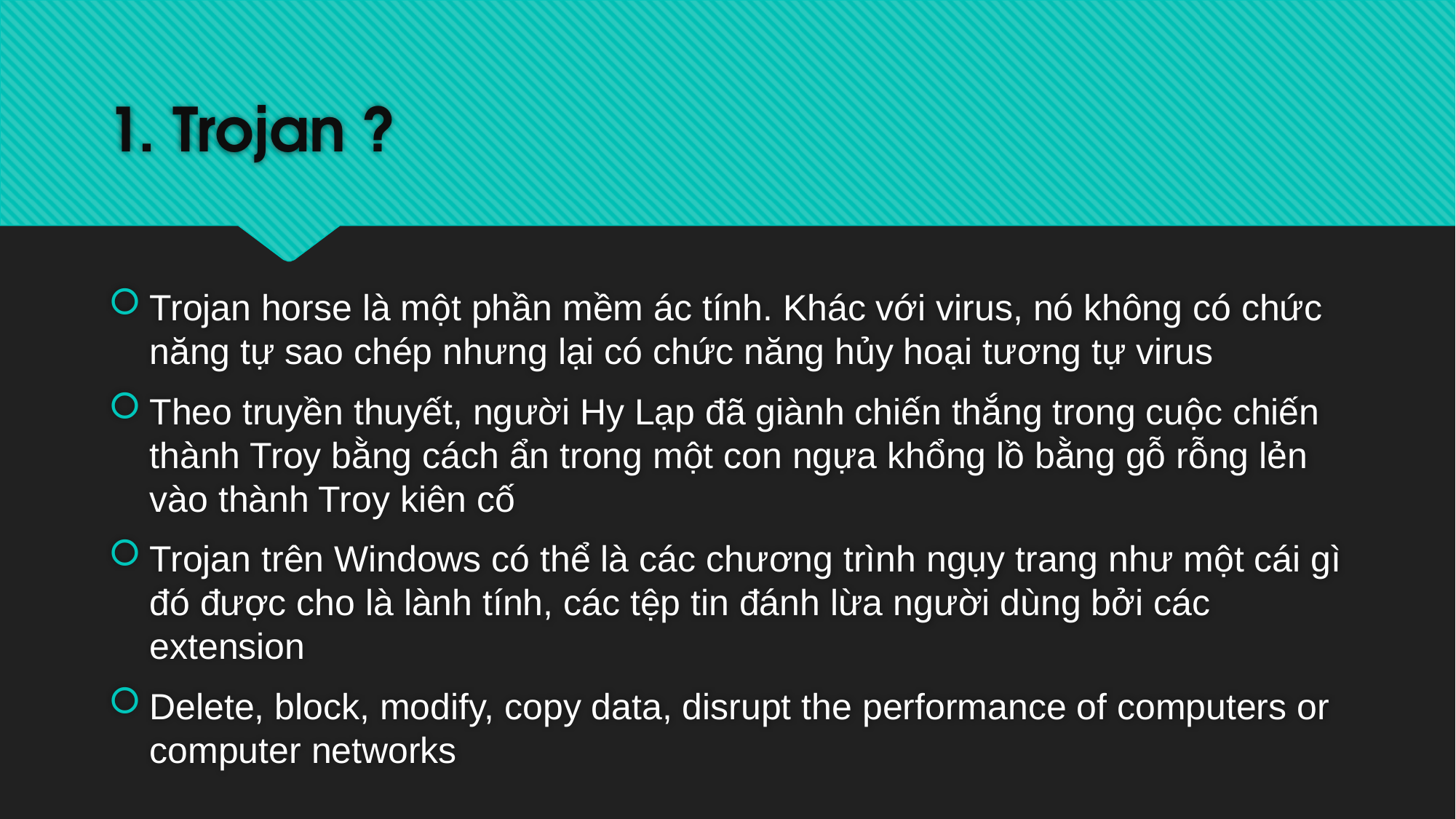

# 1. Trojan ?
Trojan horse là một phần mềm ác tính. Khác với virus, nó không có chức năng tự sao chép nhưng lại có chức năng hủy hoại tương tự virus
Theo truyền thuyết, người Hy Lạp đã giành chiến thắng trong cuộc chiến thành Troy bằng cách ẩn trong một con ngựa khổng lồ bằng gỗ rỗng lẻn vào thành Troy kiên cố
Trojan trên Windows có thể là các chương trình ngụy trang như một cái gì đó được cho là lành tính, các tệp tin đánh lừa người dùng bởi các extension
Delete, block, modify, copy data, disrupt the performance of computers or computer networks